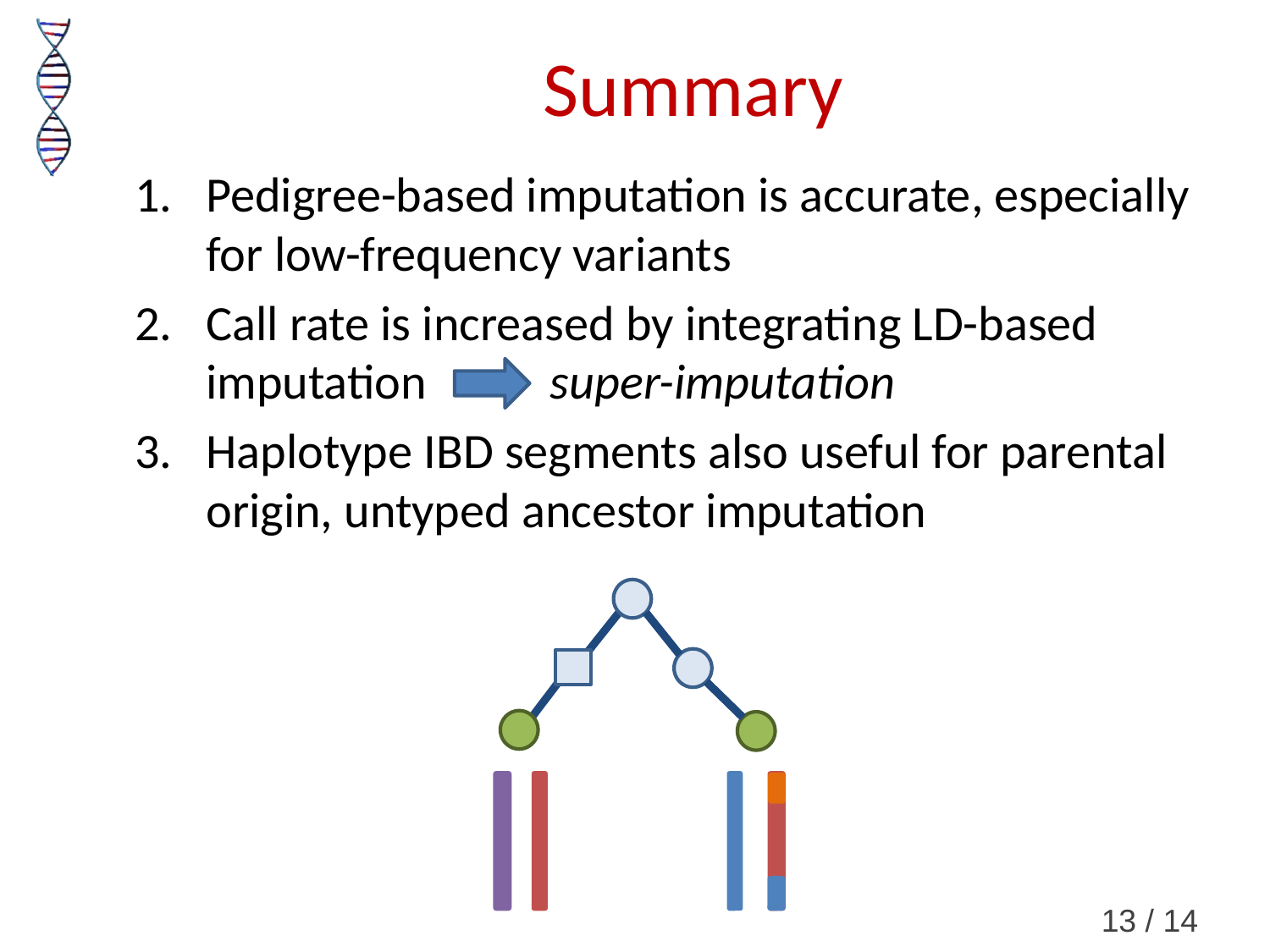

# Summary
Pedigree-based imputation is accurate, especially for low-frequency variants
Call rate is increased by integrating LD-based imputation           super-imputation
Haplotype IBD segments also useful for parental origin, untyped ancestor imputation